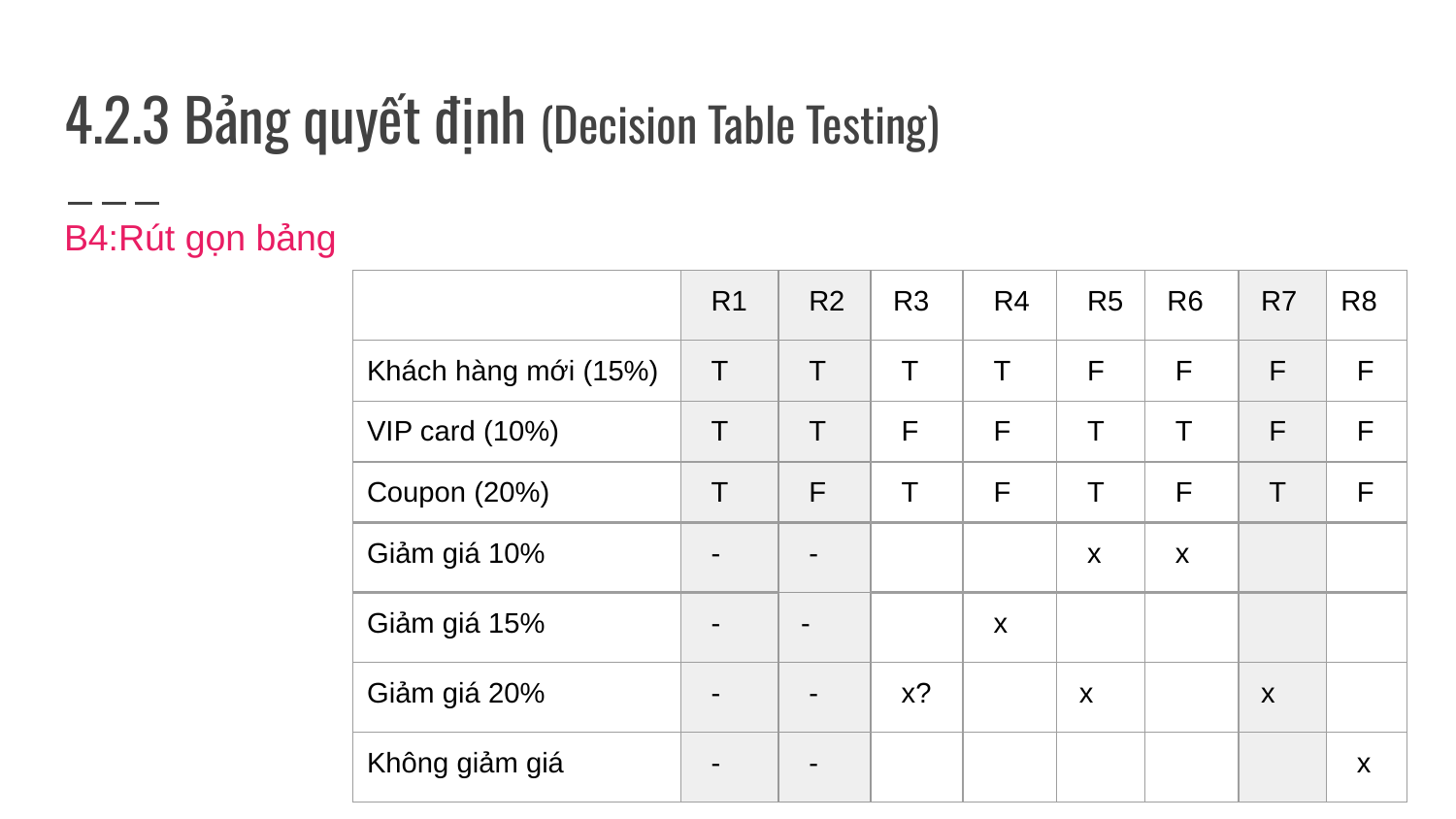

# 4.2.3 Bảng quyết định (Decision Table Testing)
B4:Rút gọn bảng
|  | R1 | R2 | R3 | R4 | R5 | R6 | R7 | R8 |
| --- | --- | --- | --- | --- | --- | --- | --- | --- |
| Khách hàng mới (15%) | T | T | T | T | F | F | F | F |
| VIP card (10%) | T | T | F | F | T | T | F | F |
| Coupon (20%) | T | F | T | F | T | F | T | F |
| Giảm giá 10% | - | - |  |  | x | x |  |  |
| Giảm giá 15% | - | - |  | x |  |  |  |  |
| Giảm giá 20% | - | - | x? |  | x |  | x |  |
| Không giảm giá | - | - |  |  |  |  |  | x |